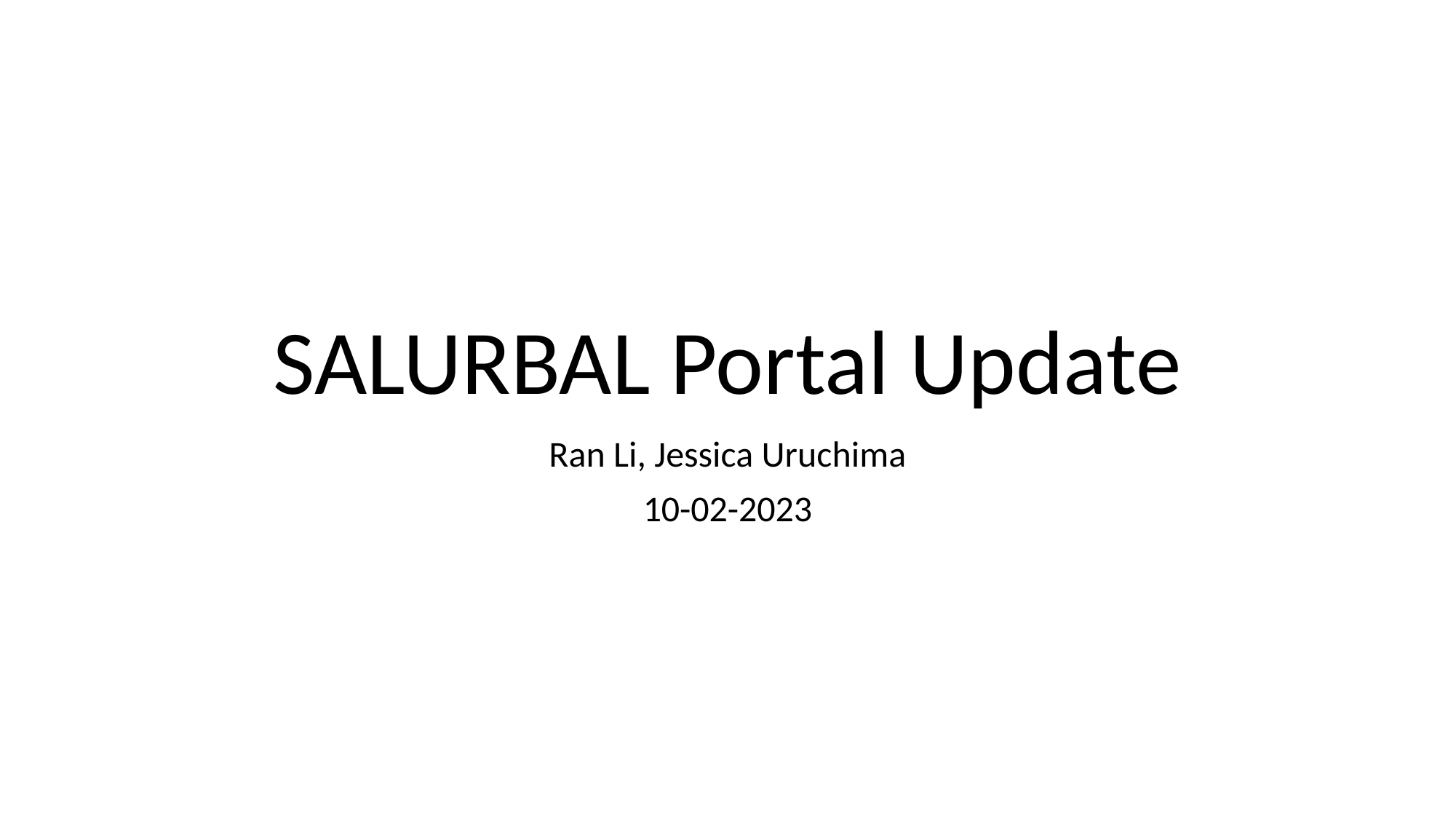

# SALURBAL Portal Update
Ran Li, Jessica Uruchima
10-02-2023